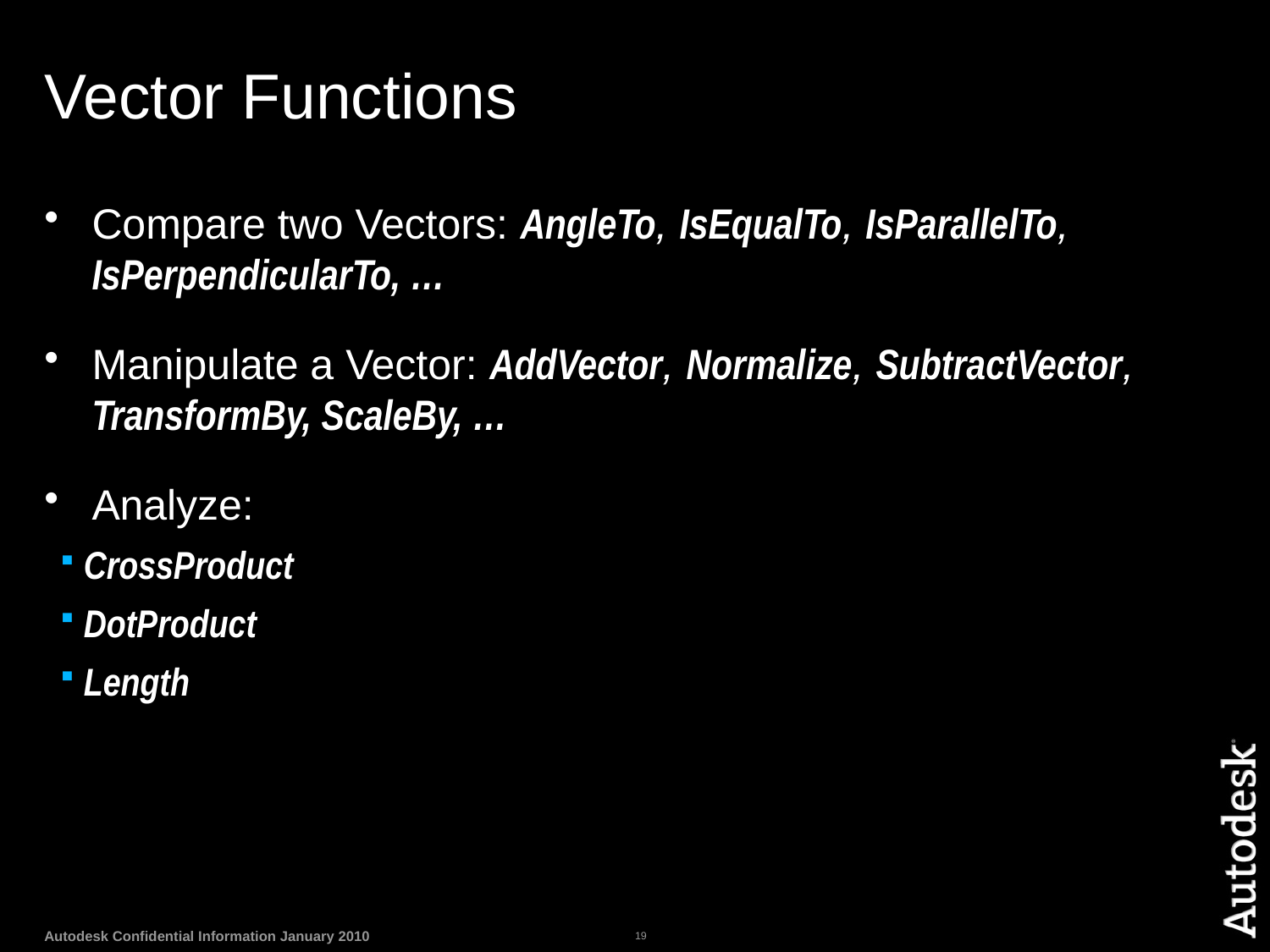

# Vector Functions
Compare two Vectors: AngleTo, IsEqualTo, IsParallelTo, IsPerpendicularTo, …

Manipulate a Vector: AddVector, Normalize, SubtractVector, TransformBy, ScaleBy, …

Analyze:
CrossProduct
DotProduct
Length